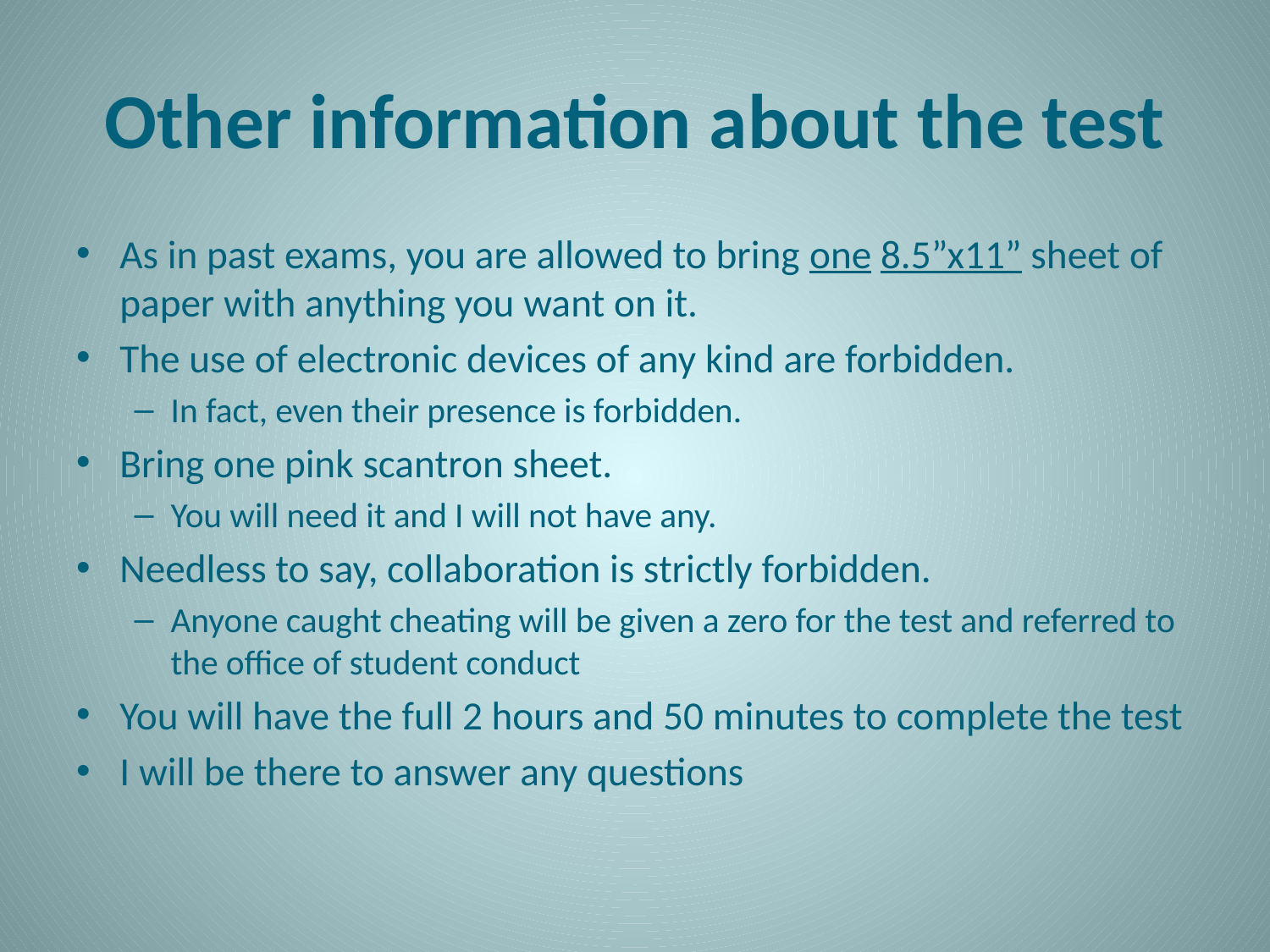

# Other information about the test
As in past exams, you are allowed to bring one 8.5”x11” sheet of paper with anything you want on it.
The use of electronic devices of any kind are forbidden.
In fact, even their presence is forbidden.
Bring one pink scantron sheet.
You will need it and I will not have any.
Needless to say, collaboration is strictly forbidden.
Anyone caught cheating will be given a zero for the test and referred to the office of student conduct
You will have the full 2 hours and 50 minutes to complete the test
I will be there to answer any questions